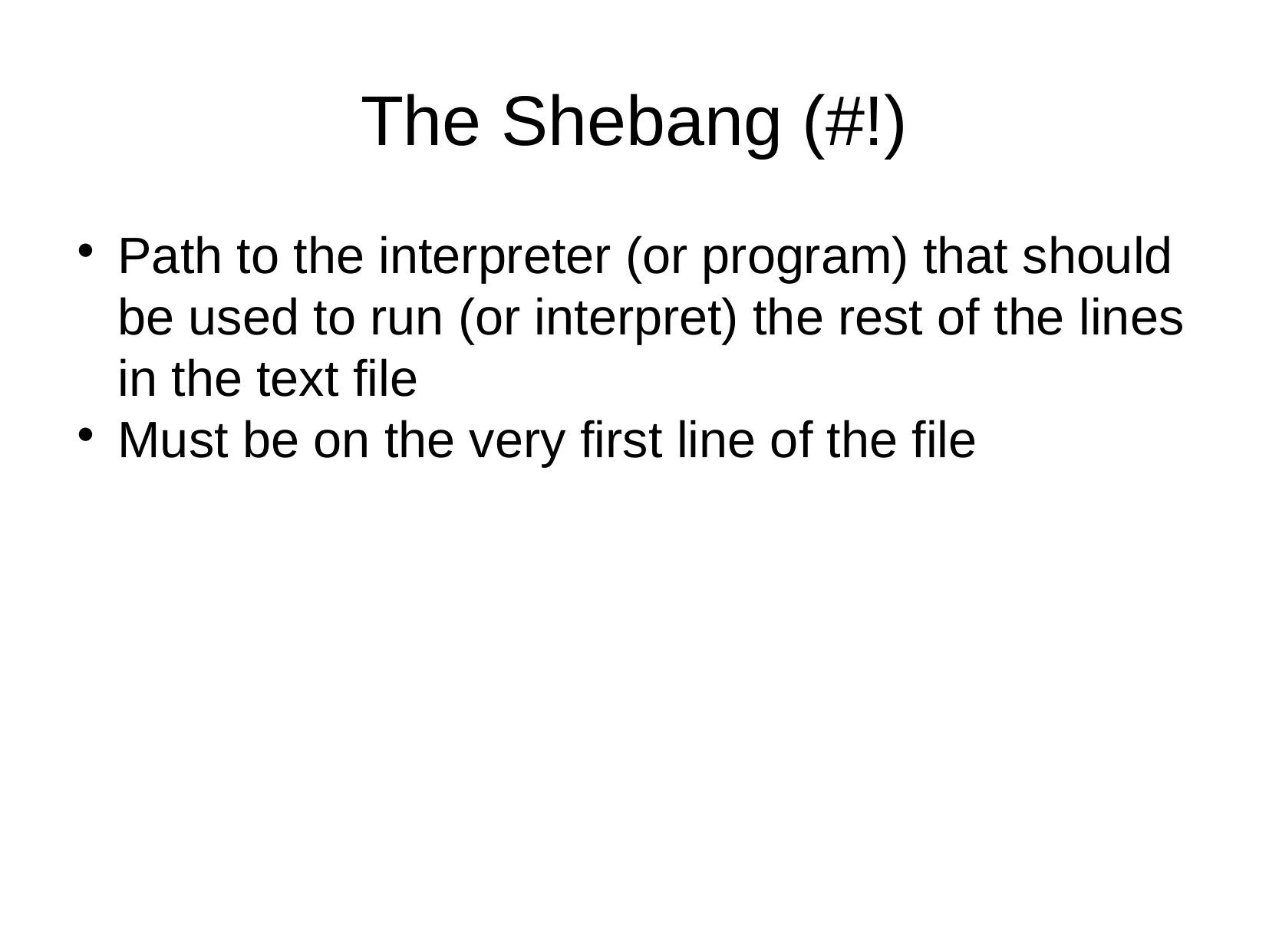

The Shebang (#!)
Path to the interpreter (or program) that should be used to run (or interpret) the rest of the lines in the text file
Must be on the very first line of the file